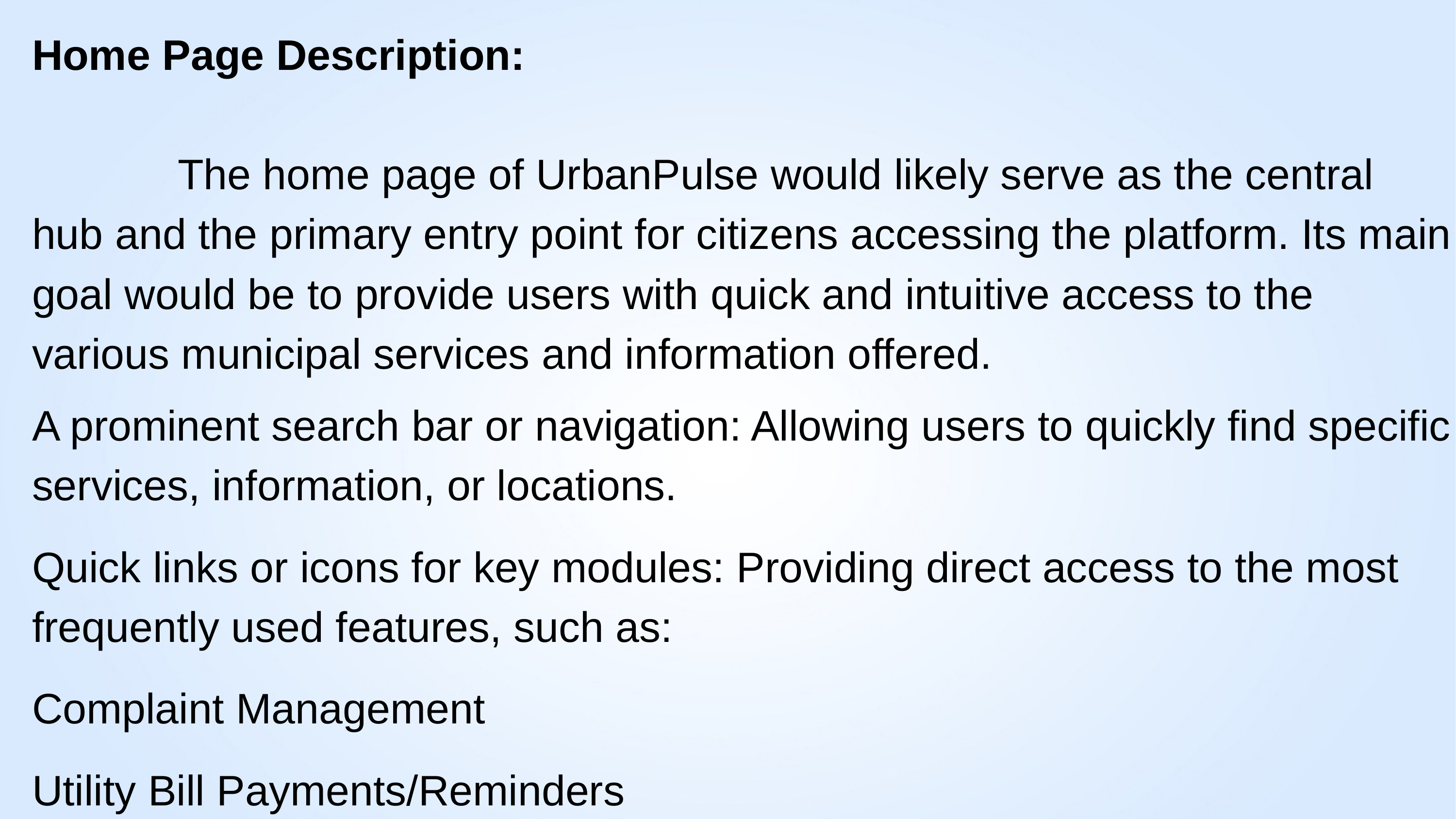

Home Page Description:

		The home page of UrbanPulse would likely serve as the central hub and the primary entry point for citizens accessing the platform. Its main goal would be to provide users with quick and intuitive access to the various municipal services and information offered.
A prominent search bar or navigation: Allowing users to quickly find specific services, information, or locations.
Quick links or icons for key modules: Providing direct access to the most frequently used features, such as:
Complaint Management
Utility Bill Payments/Reminders